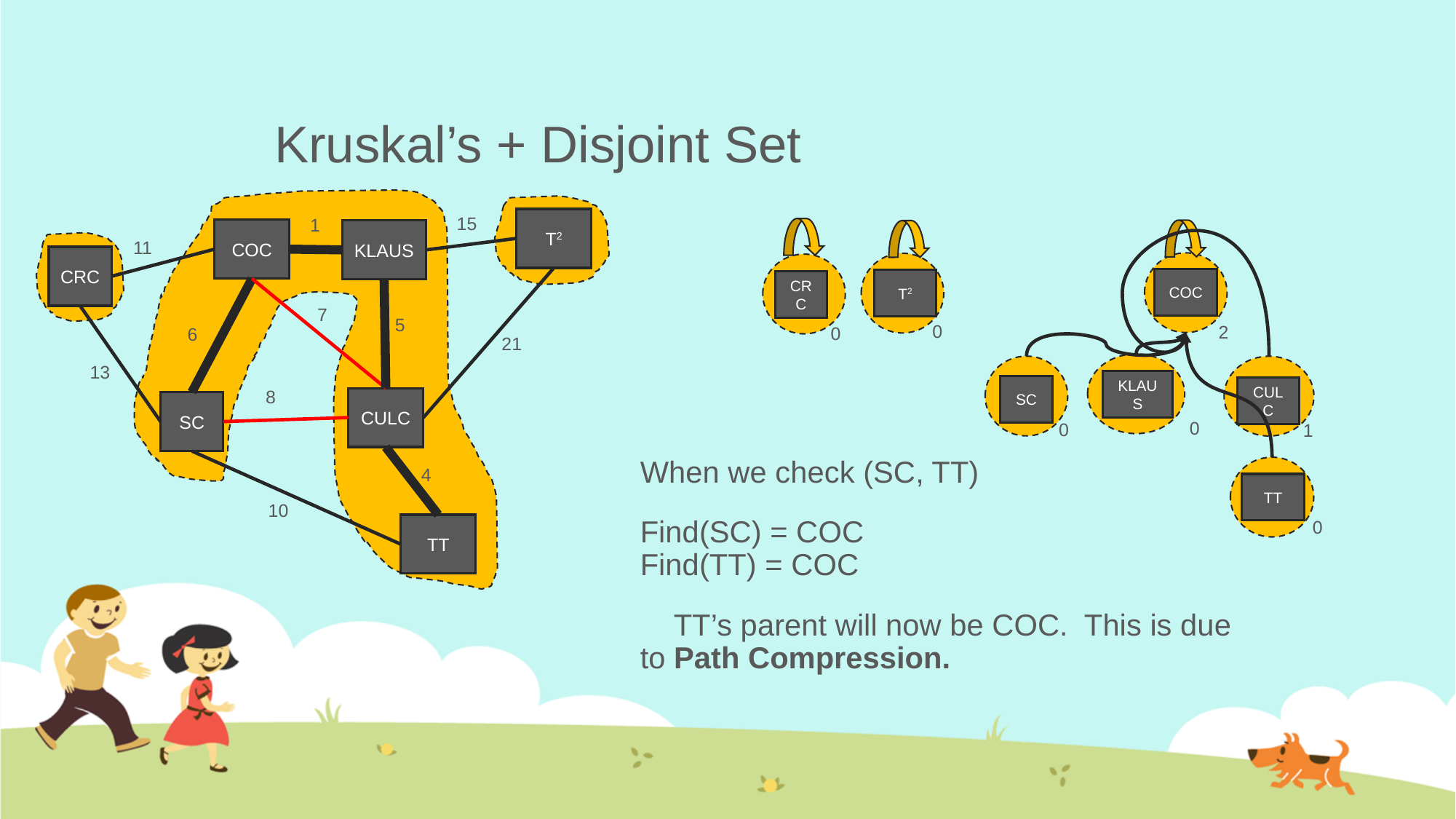

# Kruskal’s + Disjoint Set

15
1
T2

COC

KLAUS

11

CRC

COC

T2

CRC
7
5
0
2
0
6
21

KLAUS
13

SC

CULC
8
CULC
SC
0
0
1
When we check (SC, TT)
Find(SC) = COC
Find(TT) = COC
    TT’s parent will now be COC.  This is due to Path Compression.

TT
4
10
0
TT